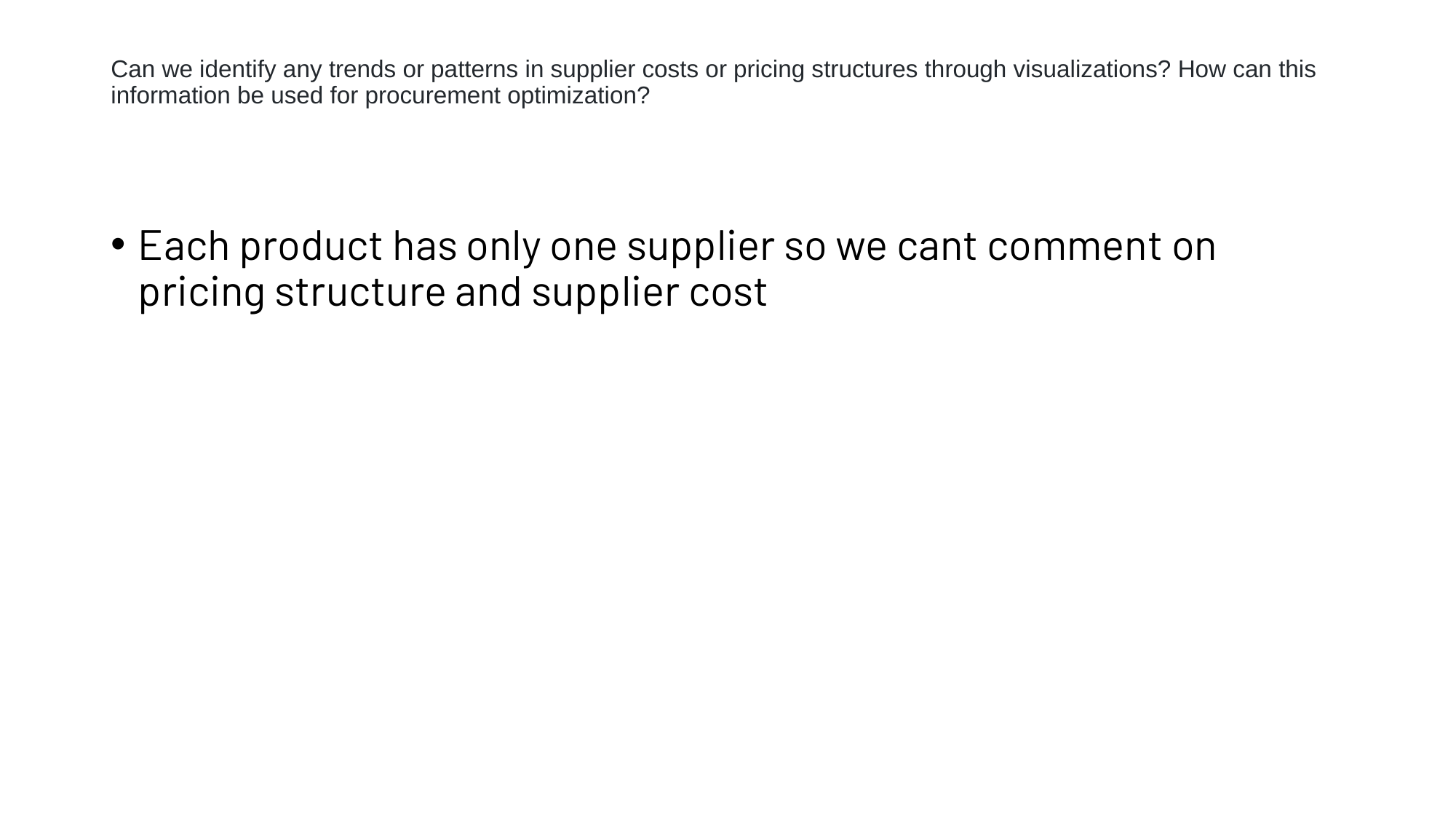

# Can we identify any trends or patterns in supplier costs or pricing structures through visualizations? How can this information be used for procurement optimization?
Each product has only one supplier so we cant comment on pricing structure and supplier cost